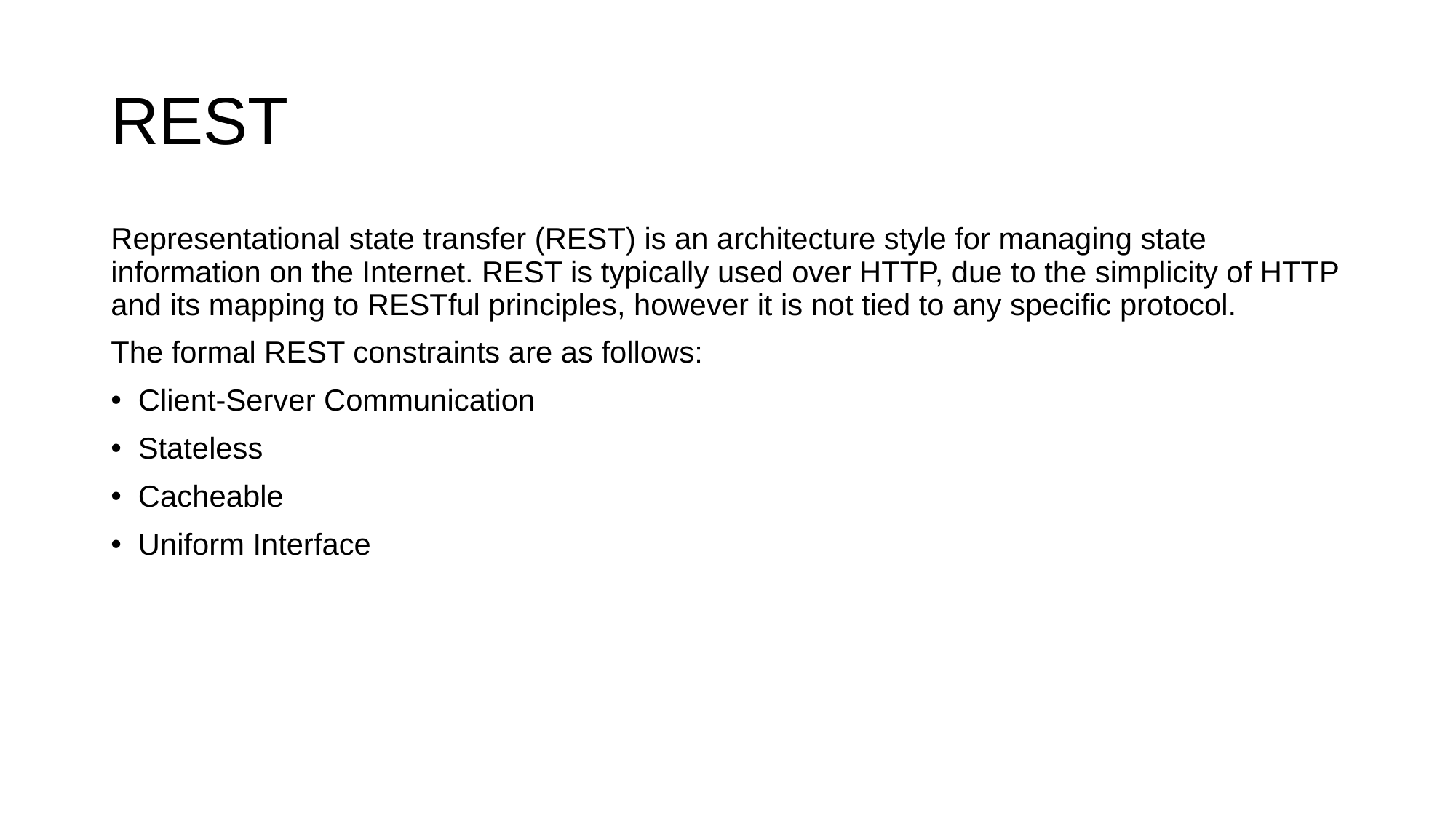

# REST
Representational state transfer (REST) is an architecture style for managing state information on the Internet. REST is typically used over HTTP, due to the simplicity of HTTP and its mapping to RESTful principles, however it is not tied to any specific protocol.
The formal REST constraints are as follows:
Client-Server Communication
Stateless
Cacheable
Uniform Interface